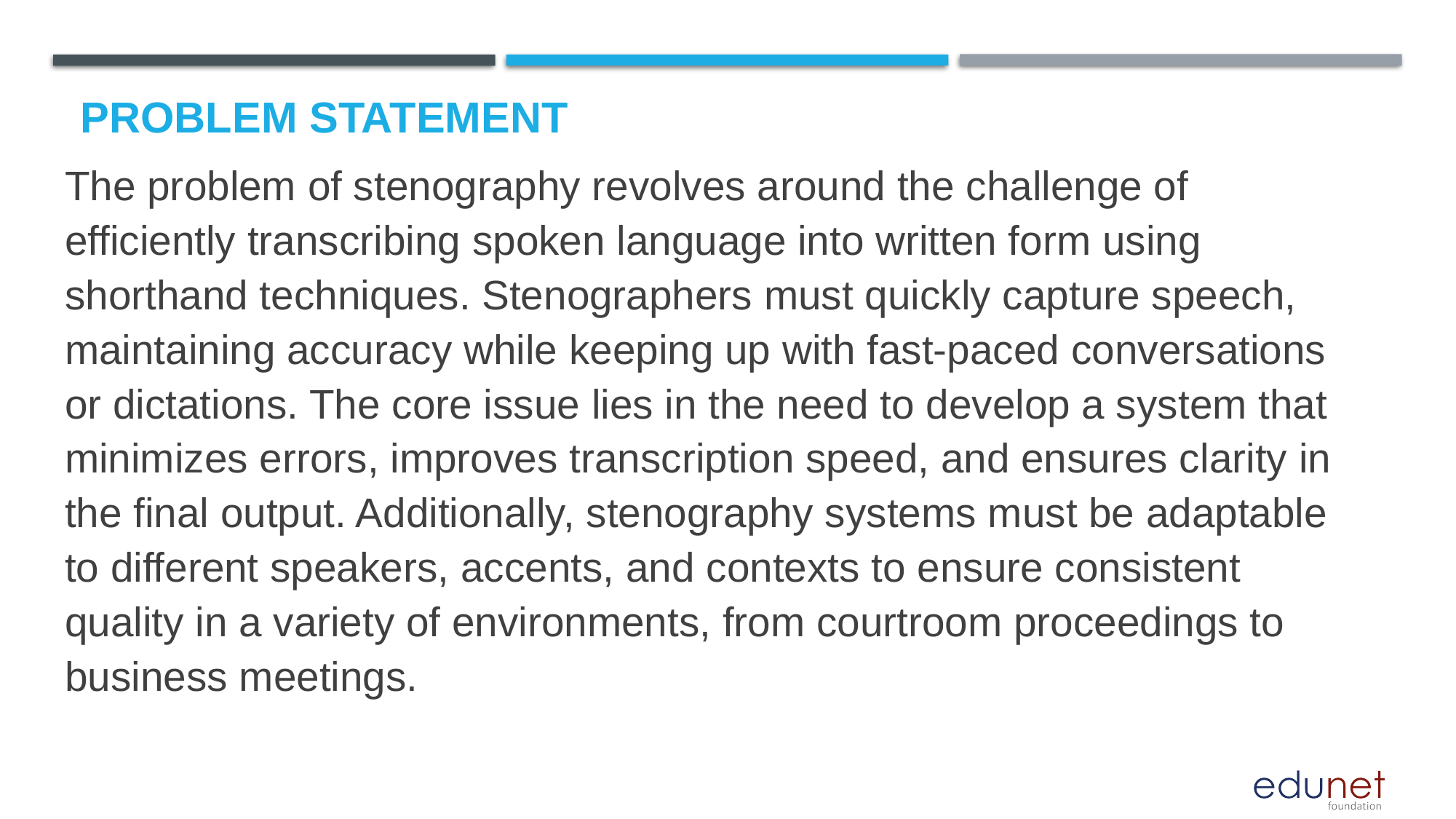

# Problem Statement
The problem of stenography revolves around the challenge of efficiently transcribing spoken language into written form using shorthand techniques. Stenographers must quickly capture speech, maintaining accuracy while keeping up with fast-paced conversations or dictations. The core issue lies in the need to develop a system that minimizes errors, improves transcription speed, and ensures clarity in the final output. Additionally, stenography systems must be adaptable to different speakers, accents, and contexts to ensure consistent quality in a variety of environments, from courtroom proceedings to business meetings.